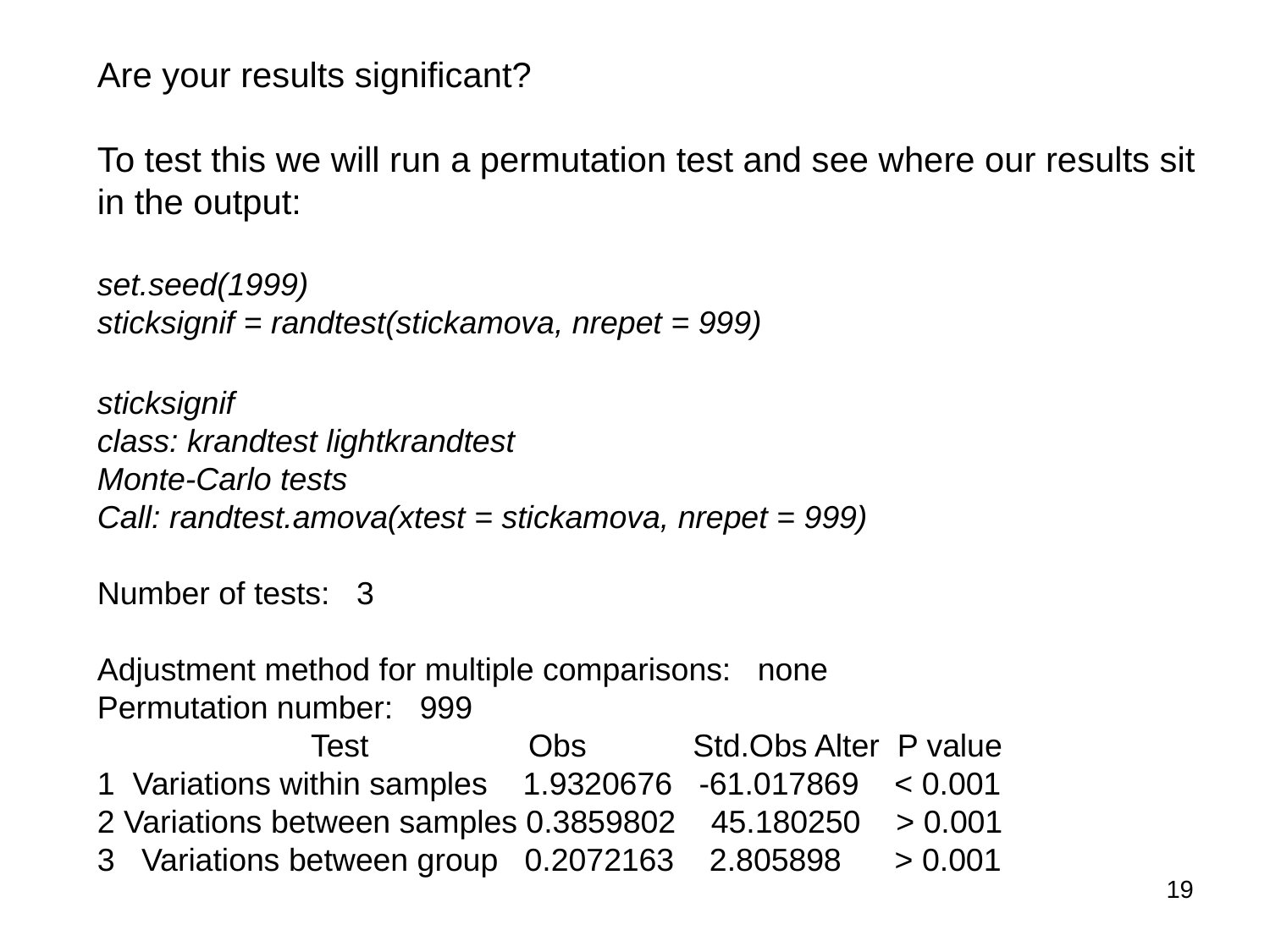

Are your results significant?

To test this we will run a permutation test and see where our results sit in the output:

set.seed(1999)
sticksignif = randtest(stickamova, nrepet = 999)

sticksignif
class: krandtest lightkrandtest
Monte-Carlo tests
Call: randtest.amova(xtest = stickamova, nrepet = 999)

Number of tests:   3

Adjustment method for multiple comparisons:   none
Permutation number:   999
                        Test                  Obs            Std.Obs Alter  P value
1  Variations within samples    1.9320676   -61.017869    < 0.001
2 Variations between samples 0.3859802    45.180250    > 0.001
3   Variations between group   0.2072163    2.805898      > 0.001

19